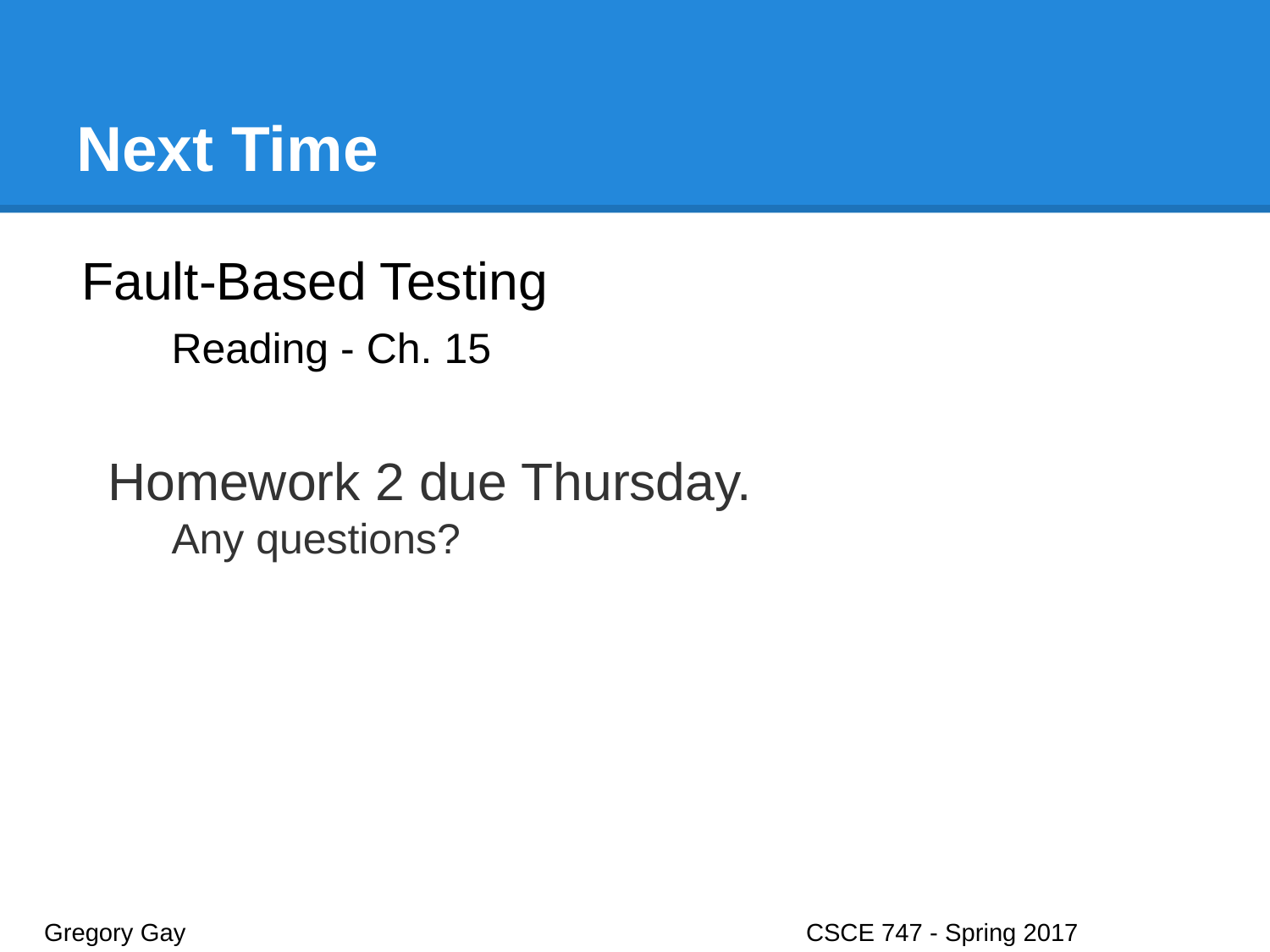

# Next Time
Fault-Based Testing
Reading - Ch. 15

Homework 2 due Thursday.
Any questions?
Gregory Gay					CSCE 747 - Spring 2017							42